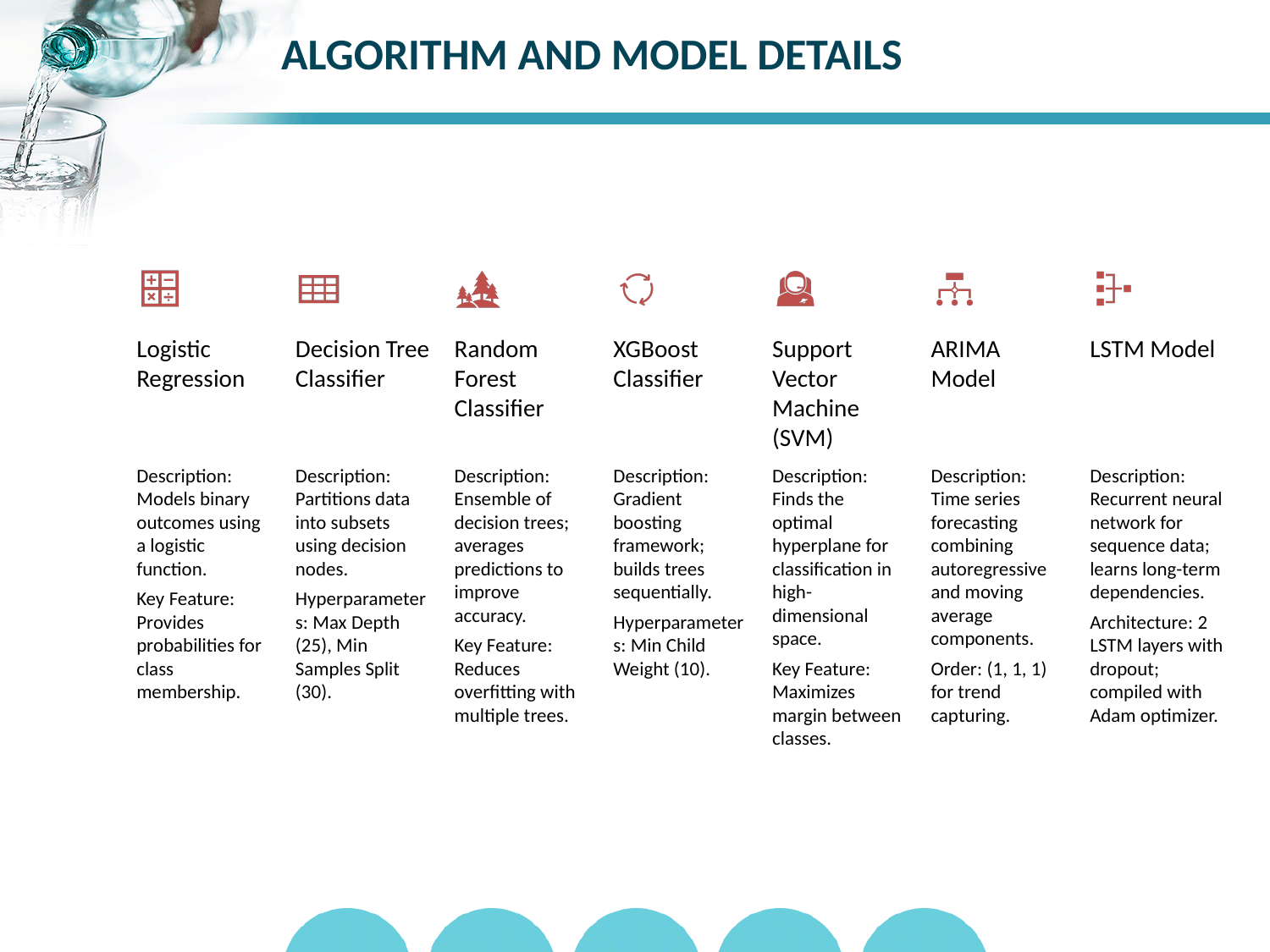

# ALGORITHM AND MODEL DETAILS
Logistic Regression
Description: Models binary outcomes using a logistic function.
Key Feature: Provides probabilities for class membership.
Decision Tree Classifier
Description: Partitions data into subsets using decision nodes.
Hyperparameters: Max Depth (25), Min Samples Split (30).
Random Forest Classifier
Description: Ensemble of decision trees; averages predictions to improve accuracy.
Key Feature: Reduces overfitting with multiple trees.
XGBoost Classifier
Description: Gradient boosting framework; builds trees sequentially.
Hyperparameters: Min Child Weight (10).
Support Vector Machine (SVM)
Description: Finds the optimal hyperplane for classification in high-dimensional space.
Key Feature: Maximizes margin between classes.
ARIMA Model
Description: Time series forecasting combining autoregressive and moving average components.
Order: (1, 1, 1) for trend capturing.
LSTM Model
Description: Recurrent neural network for sequence data; learns long-term dependencies.
Architecture: 2 LSTM layers with dropout; compiled with Adam optimizer.